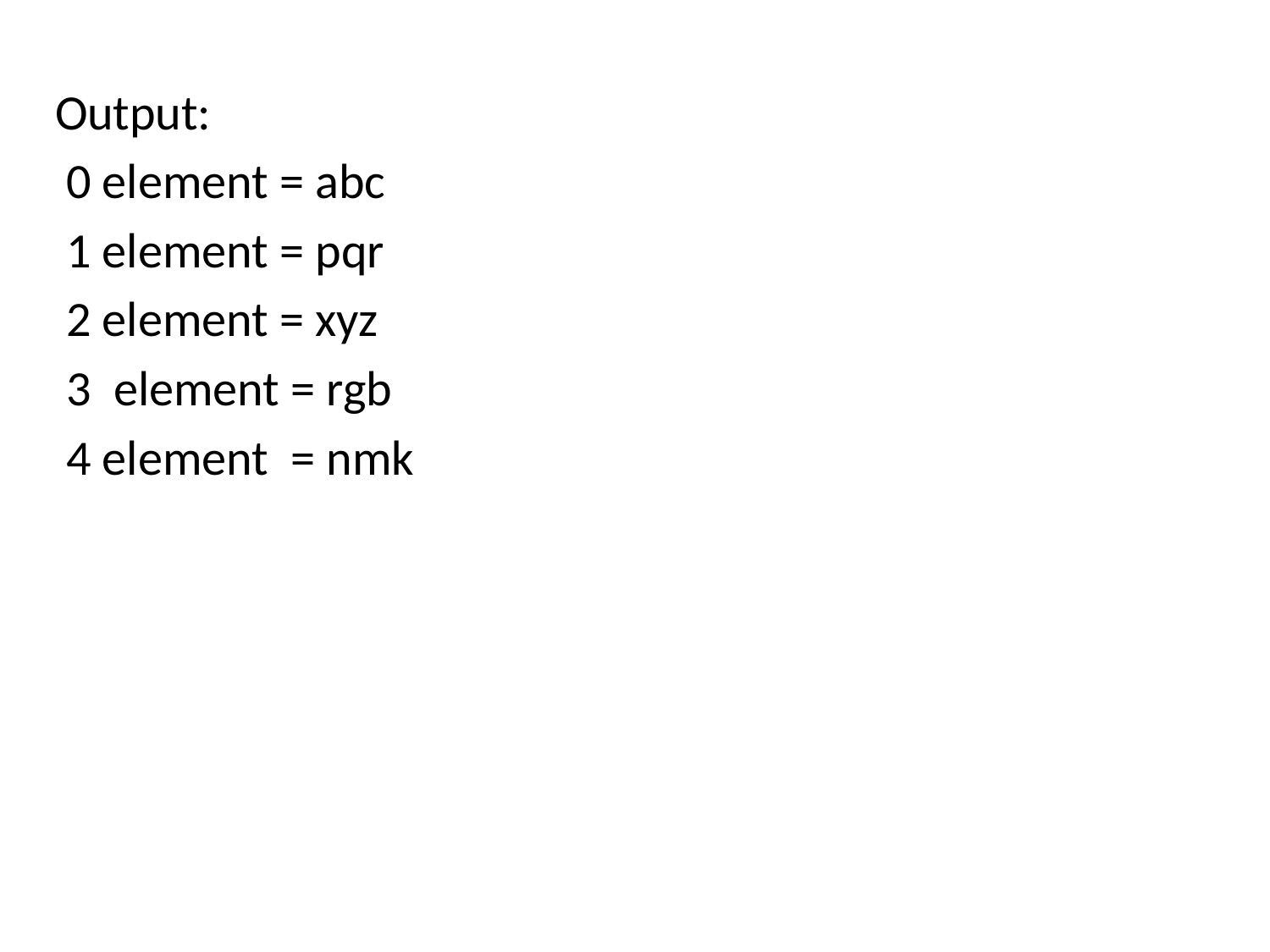

Output:
 0 element = abc
 1 element = pqr
 2 element = xyz
 3  element = rgb
 4 element  = nmk